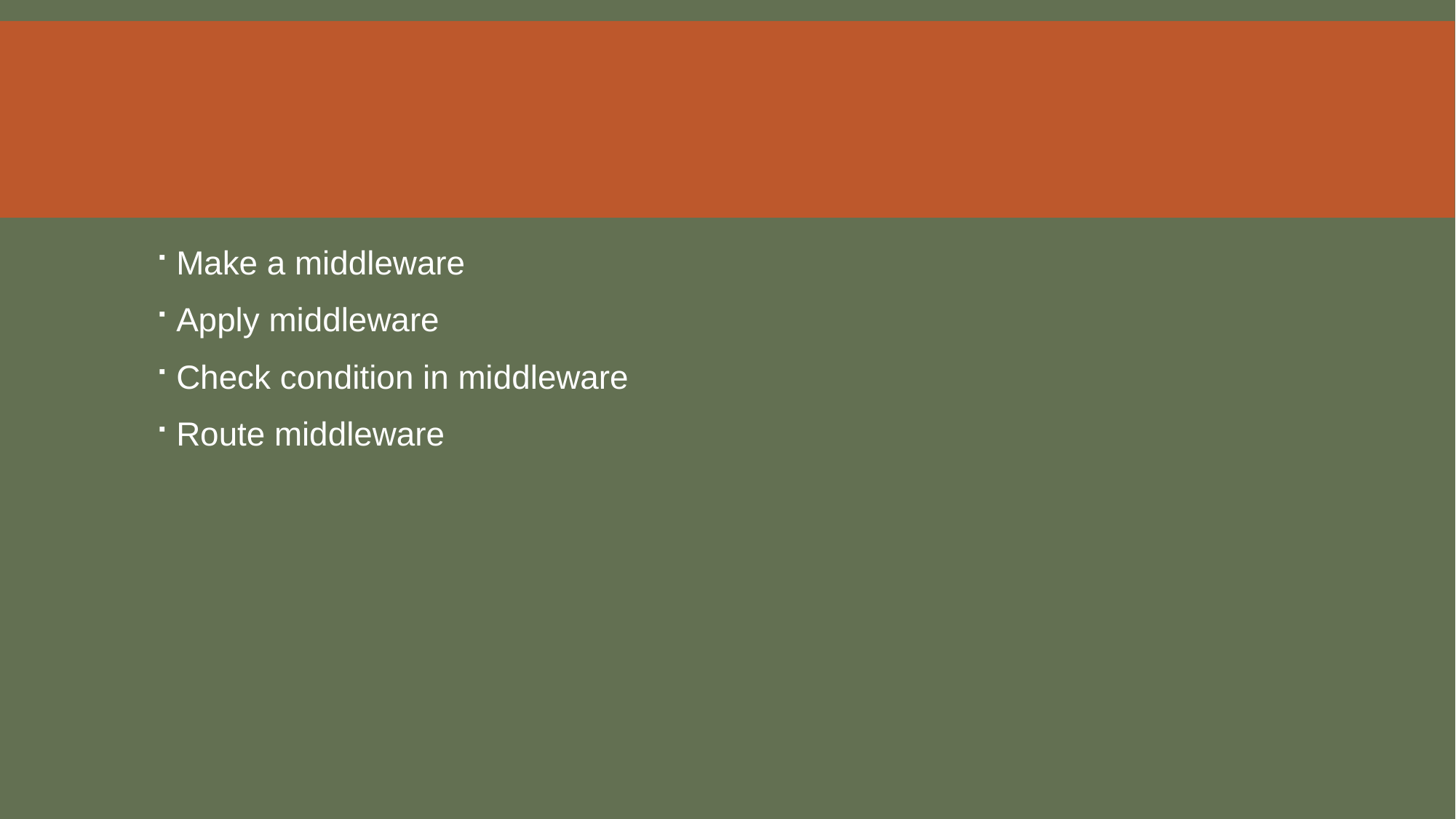

#
Make a middleware
Apply middleware
Check condition in middleware
Route middleware